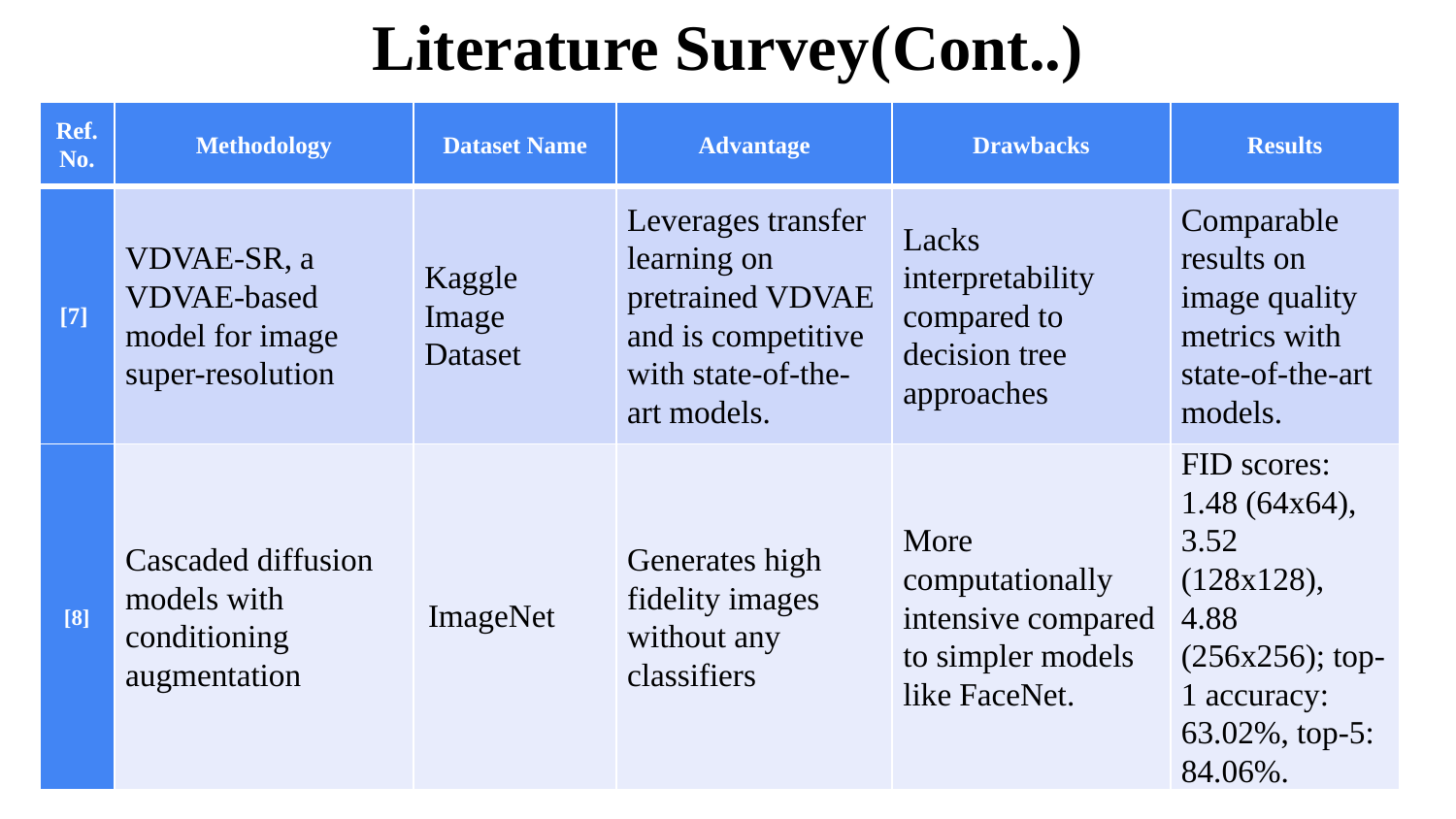

Literature Survey(Cont..)
| Ref. No. | Methodology | Dataset Name | Advantage | Drawbacks | Results |
| --- | --- | --- | --- | --- | --- |
| [7] | VDVAE-SR, a VDVAE-based model for image super-resolution | Kaggle Image Dataset | Leverages transfer learning on pretrained VDVAE and is competitive with state-of-the-art models. | Lacks interpretability compared to decision tree approaches | Comparable results on image quality metrics with state-of-the-art models. |
| [8] | Cascaded diffusion models with conditioning augmentation | ImageNet | Generates high fidelity images without any classifiers | More computationally intensive compared to simpler models like FaceNet. | FID scores: 1.48 (64x64), 3.52 (128x128), 4.88 (256x256); top-1 accuracy: 63.02%, top-5: 84.06%. |